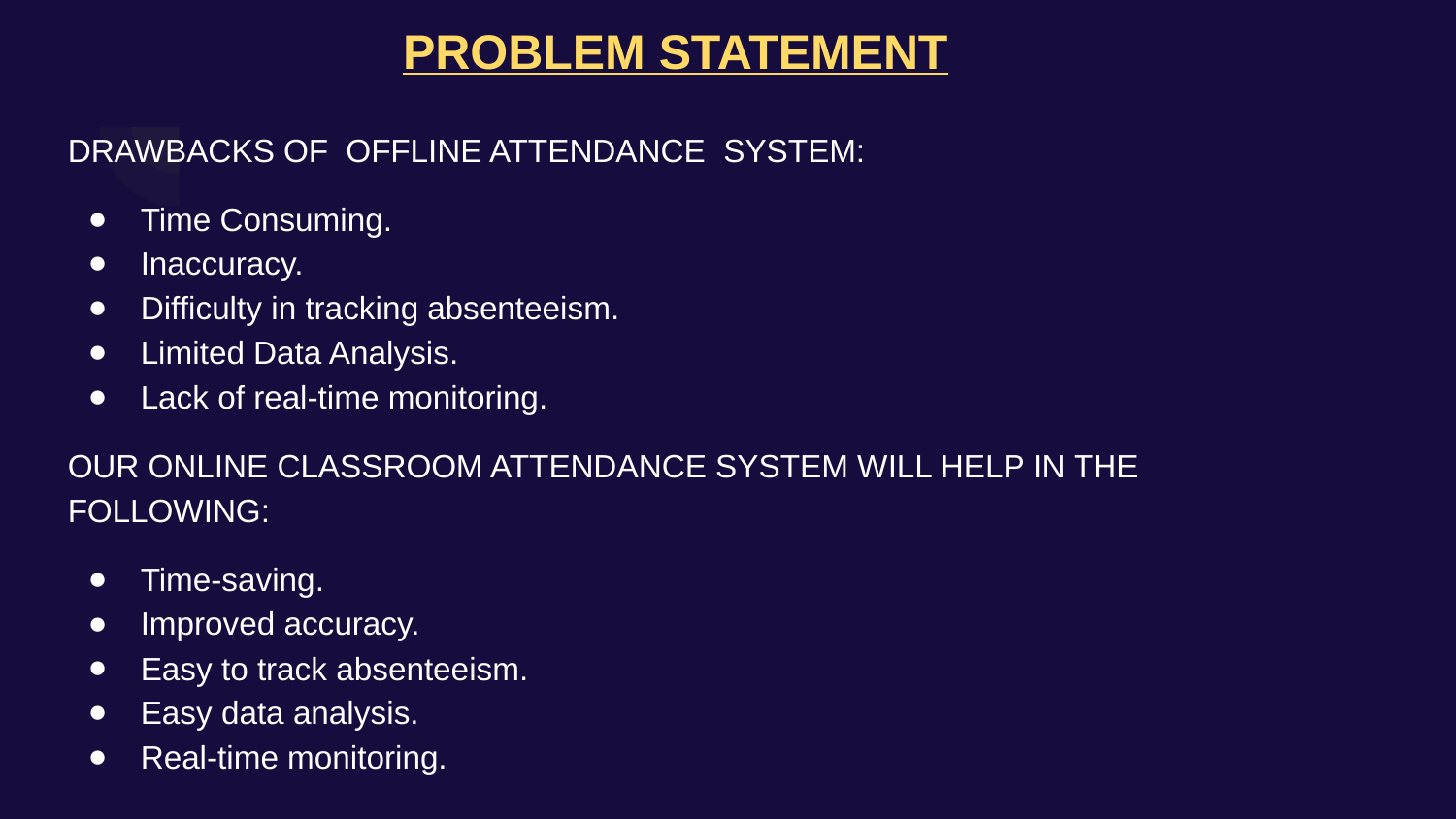

# PROBLEM STATEMENT
DRAWBACKS OF  OFFLINE ATTENDANCE  SYSTEM:
Time Consuming.
Inaccuracy.
Difficulty in tracking absenteeism.
Limited Data Analysis.
Lack of real-time monitoring.
OUR ONLINE CLASSROOM ATTENDANCE SYSTEM WILL HELP IN THE  FOLLOWING:
Time-saving.
Improved accuracy.
Easy to track absenteeism.
Easy data analysis.
Real-time monitoring.